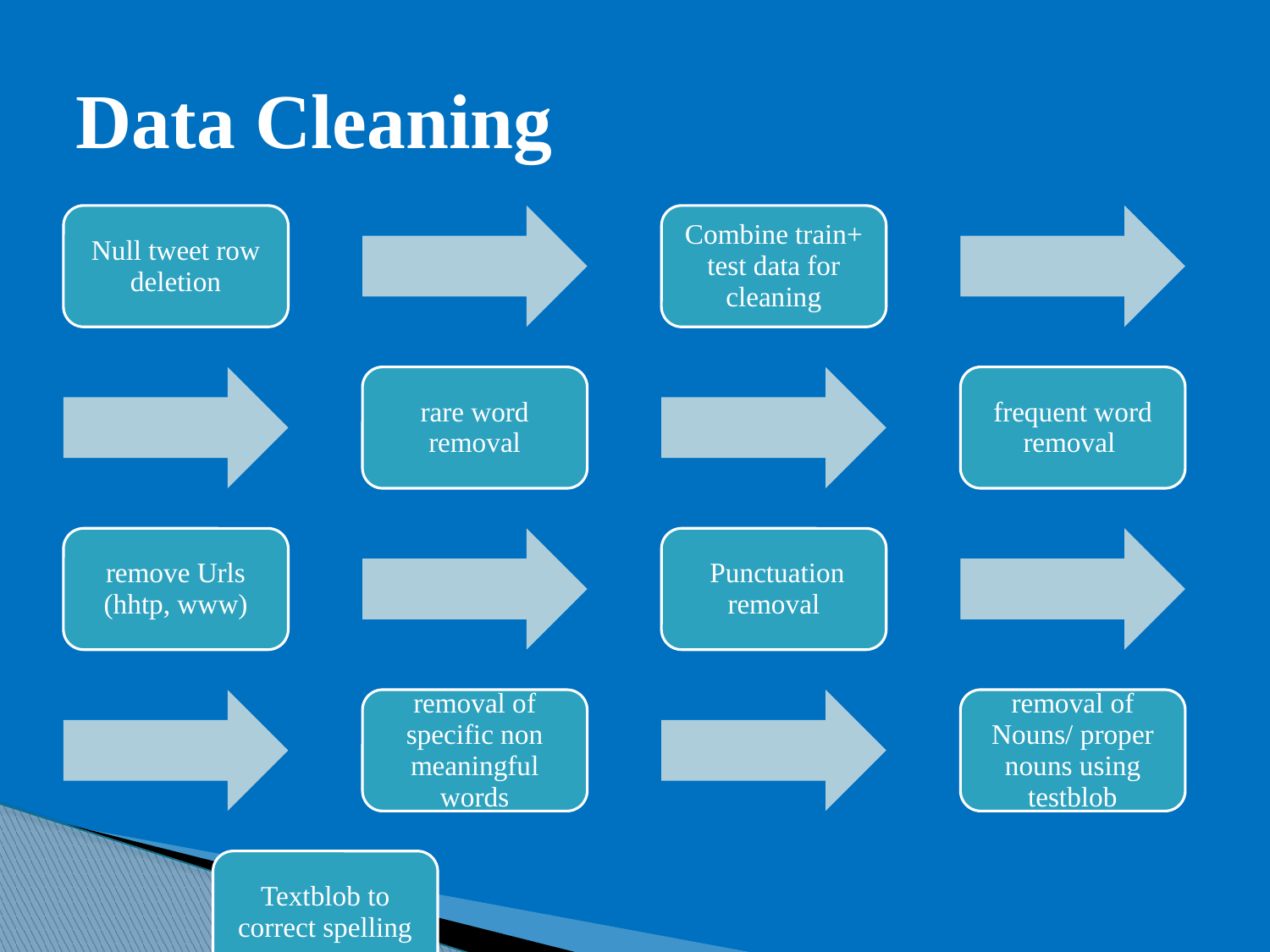

# Data Cleaning
Null tweet row deletion
Combine train+ test data for cleaning
frequent word removal
rare word removal
remove Urls (hhtp, www)
 Punctuation removal
removal of Nouns/ proper nouns using testblob
Textblob to correct spelling
removal of specific non meaningful words